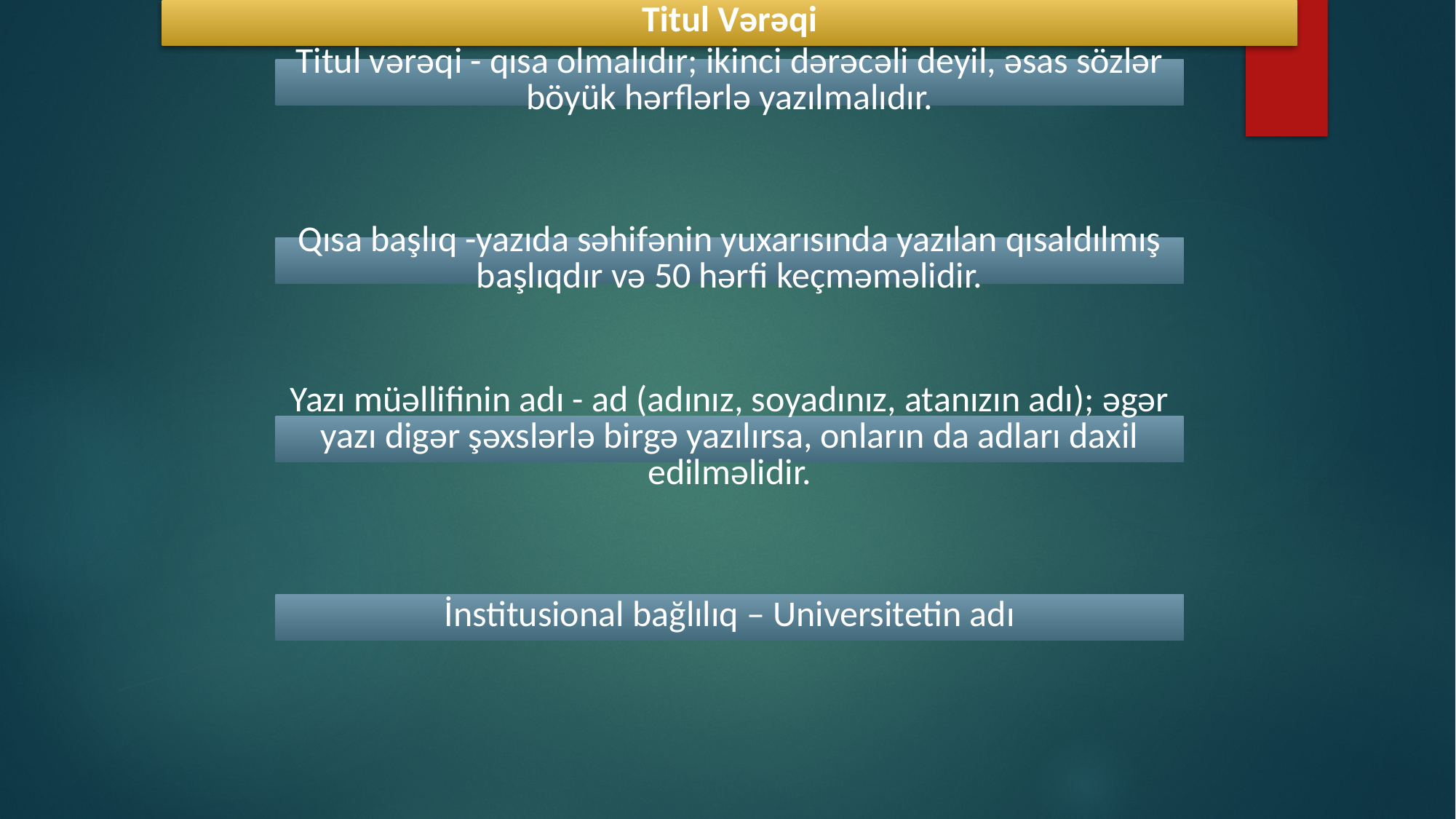

Titul Vərəqi
Titul vərəqi - qısa olmalıdır; ikinci dərəcəli deyil, əsas sözlər böyük hərflərlə yazılmalıdır.
Qısa başlıq -yazıda səhifənin yuxarısında yazılan qısaldılmış başlıqdır və 50 hərfi keçməməlidir.
Yazı müəllifinin adı - ad (adınız, soyadınız, atanızın adı); əgər yazı digər şəxslərlə birgə yazılırsa, onların da adları daxil edilməlidir.
İnstitusional bağlılıq – Universitetin adı